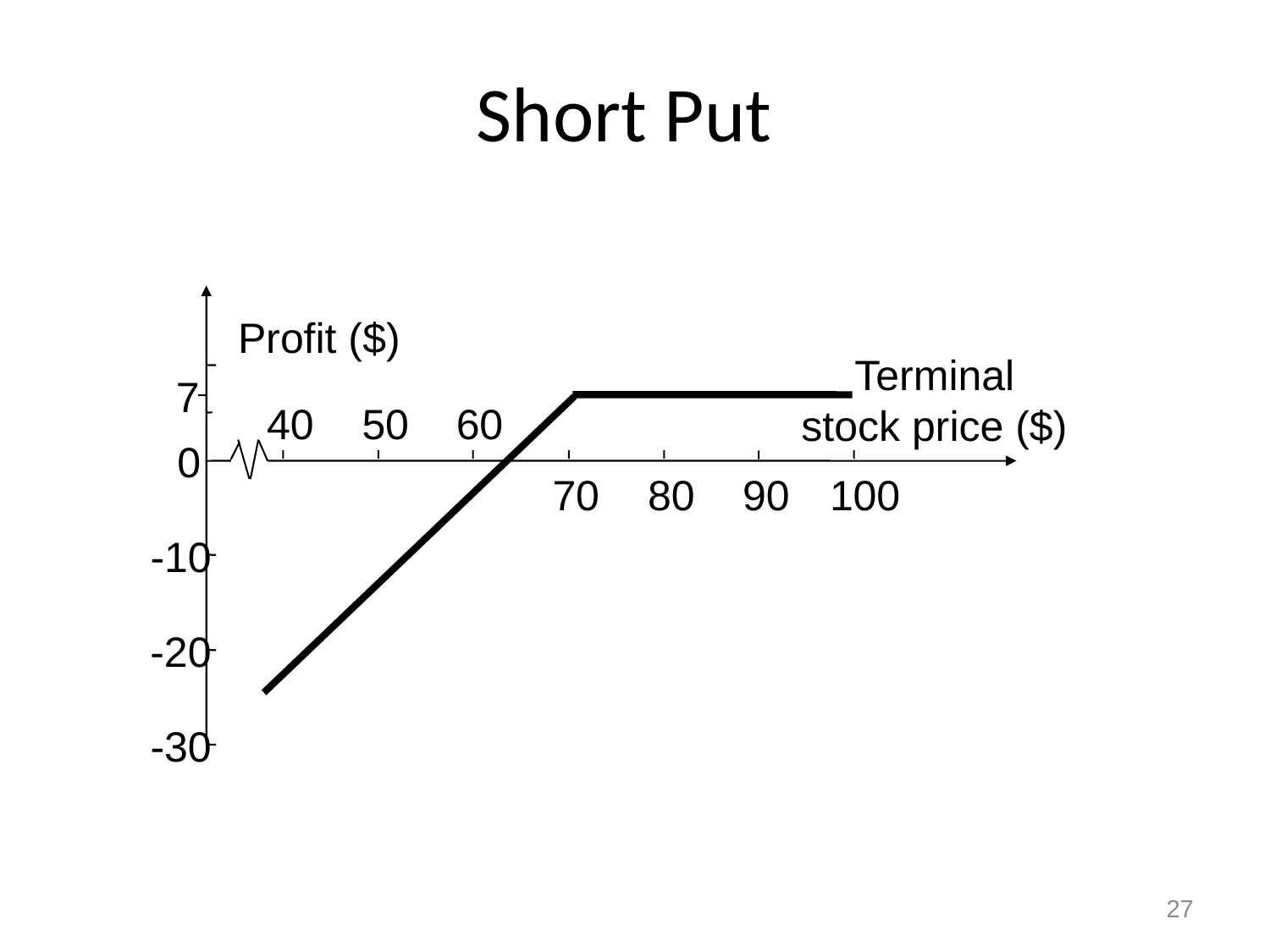

# Short Put

Profit ($)
Terminal
stock price ($)
7

40
50
60

0

70
80
90
100
-10

-20

-30

27